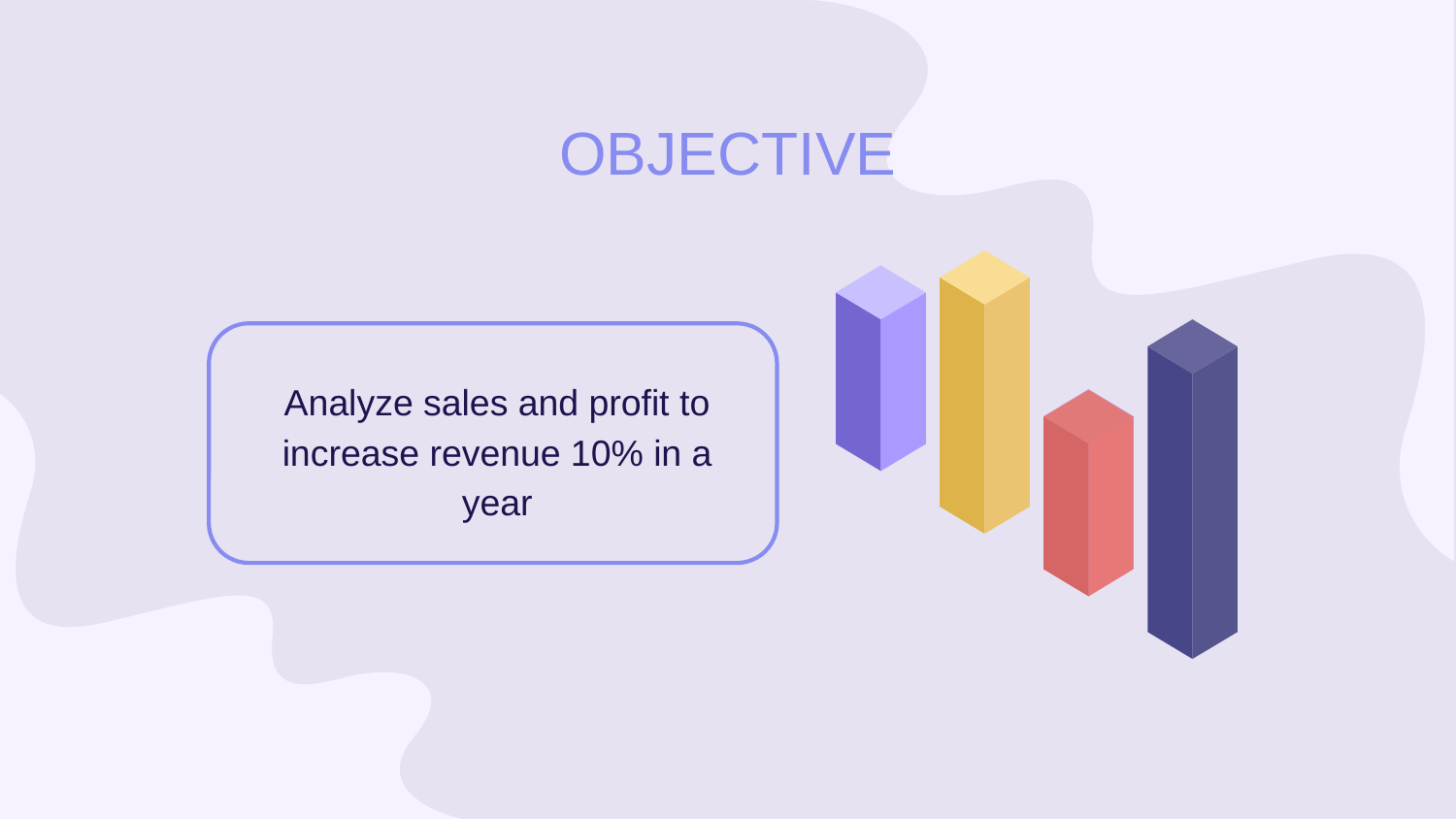

# OBJECTIVE

Analyze sales and profit to increase revenue 10% in a year